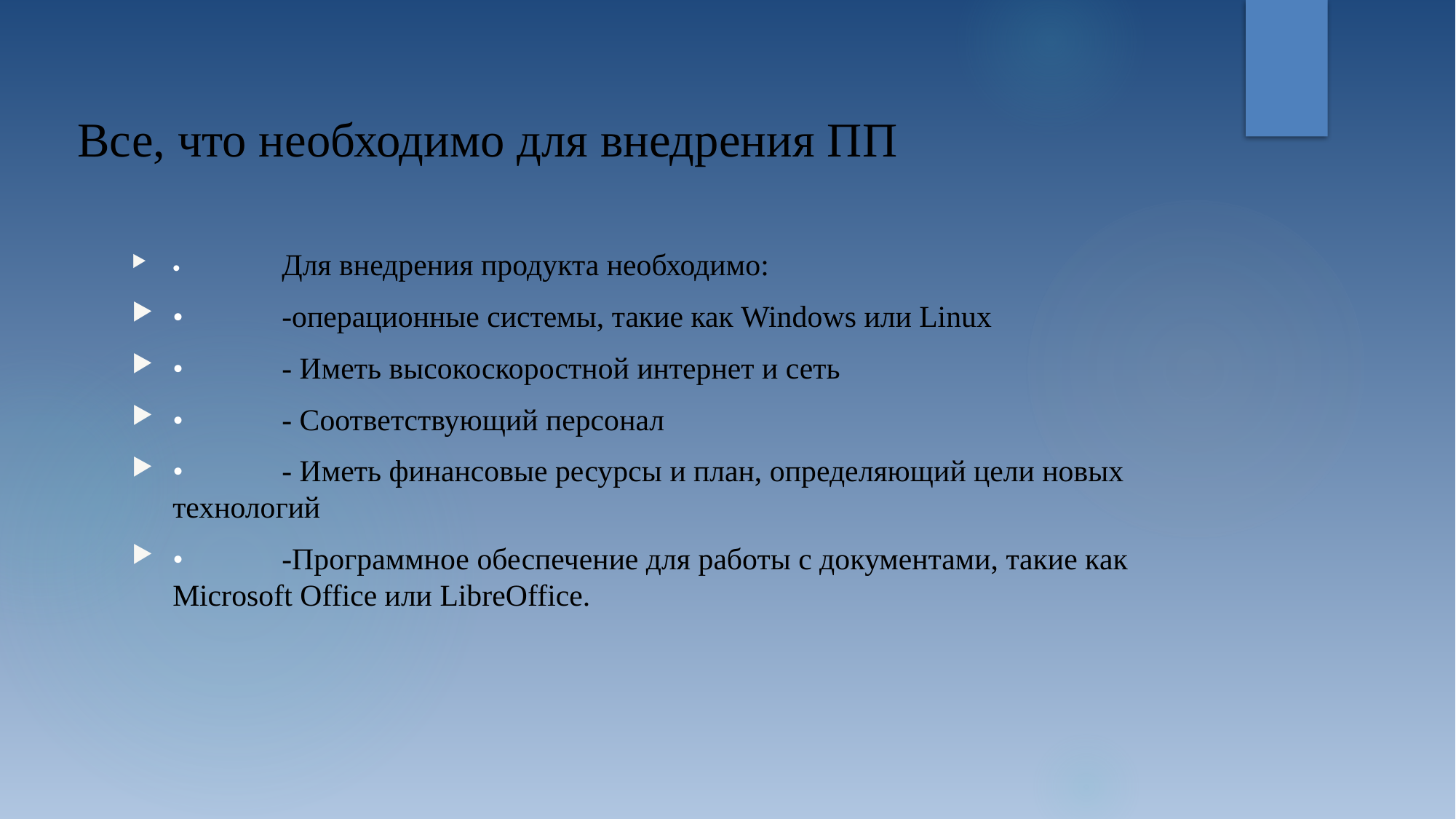

# Все, что необходимо для внедрения ПП
•	Для внедрения продукта необходимо:
•	-операционные системы, такие как Windows или Linux
•	- Иметь высокоскоростной интернет и сеть
•	- Соответствующий персонал
•	- Иметь финансовые ресурсы и план, определяющий цели новых технологий
•	-Программное обеспечение для работы с документами, такие как Microsoft Office или LibreOffice.